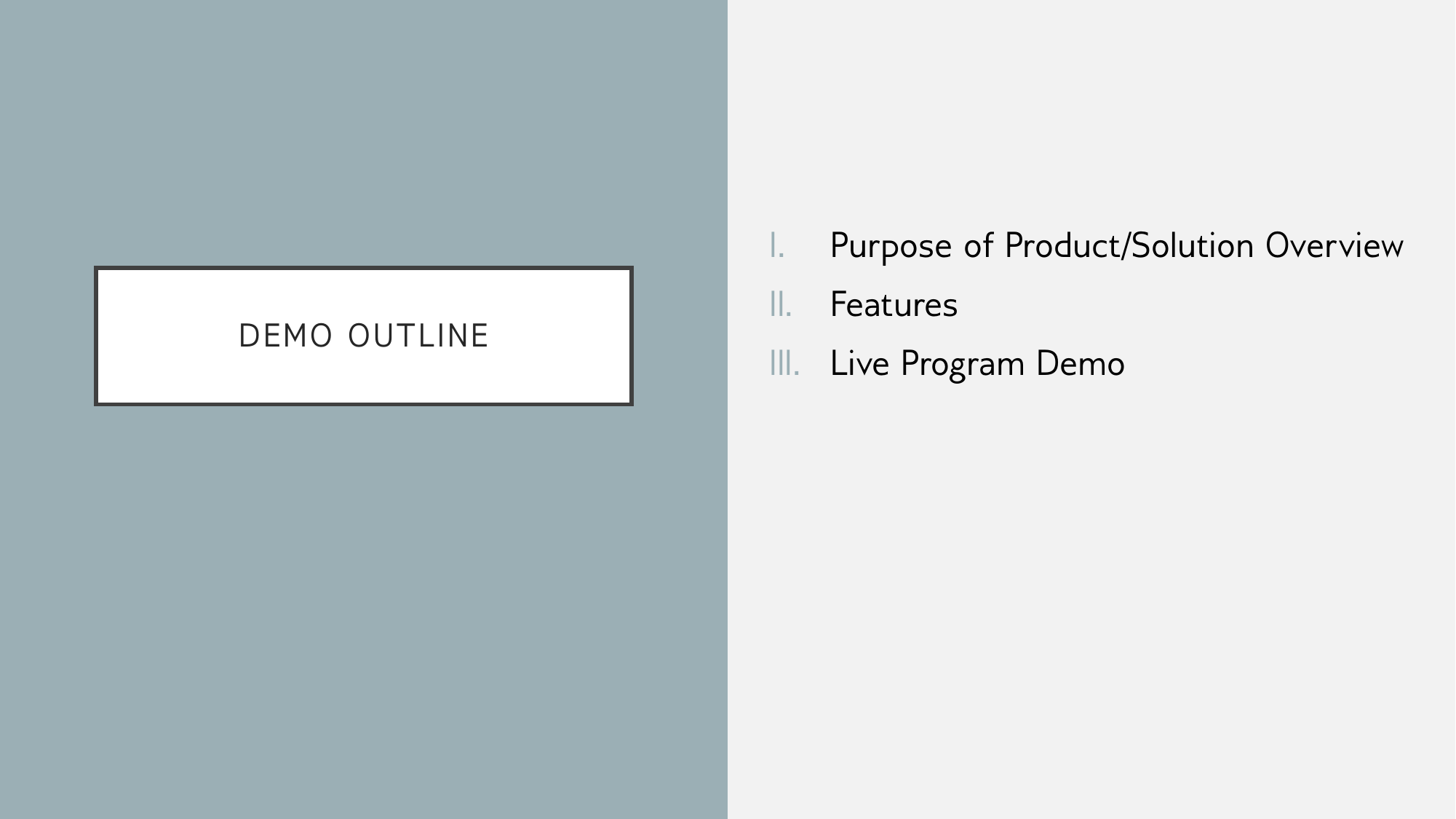

Purpose of Product/Solution Overview
Features
Live Program Demo
# Demo Outline